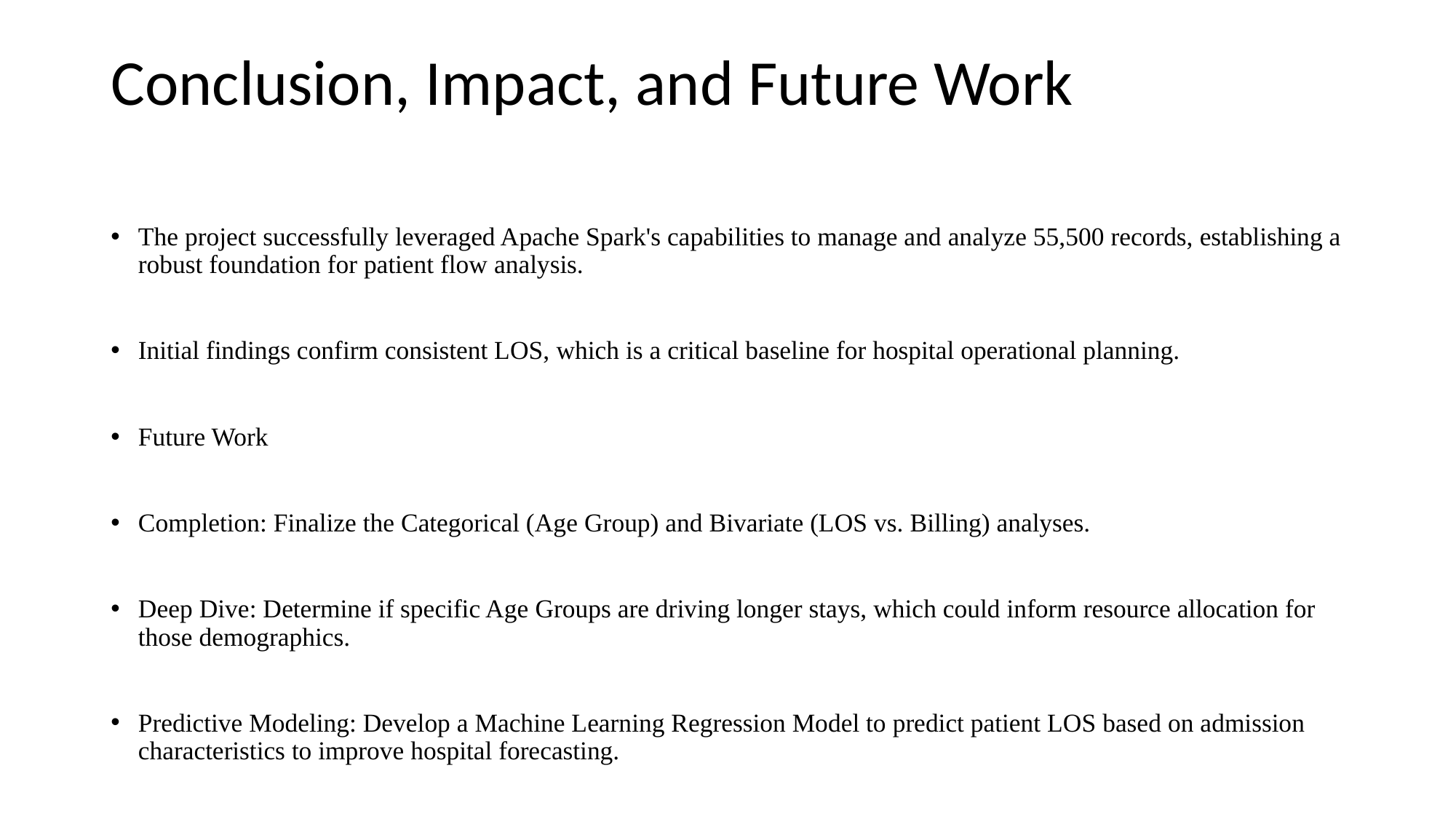

# Conclusion, Impact, and Future Work
The project successfully leveraged Apache Spark's capabilities to manage and analyze 55,500 records, establishing a robust foundation for patient flow analysis.

Initial findings confirm consistent LOS, which is a critical baseline for hospital operational planning.

Future Work

Completion: Finalize the Categorical (Age Group) and Bivariate (LOS vs. Billing) analyses.

Deep Dive: Determine if specific Age Groups are driving longer stays, which could inform resource allocation for those demographics.

Predictive Modeling: Develop a Machine Learning Regression Model to predict patient LOS based on admission characteristics to improve hospital forecasting.